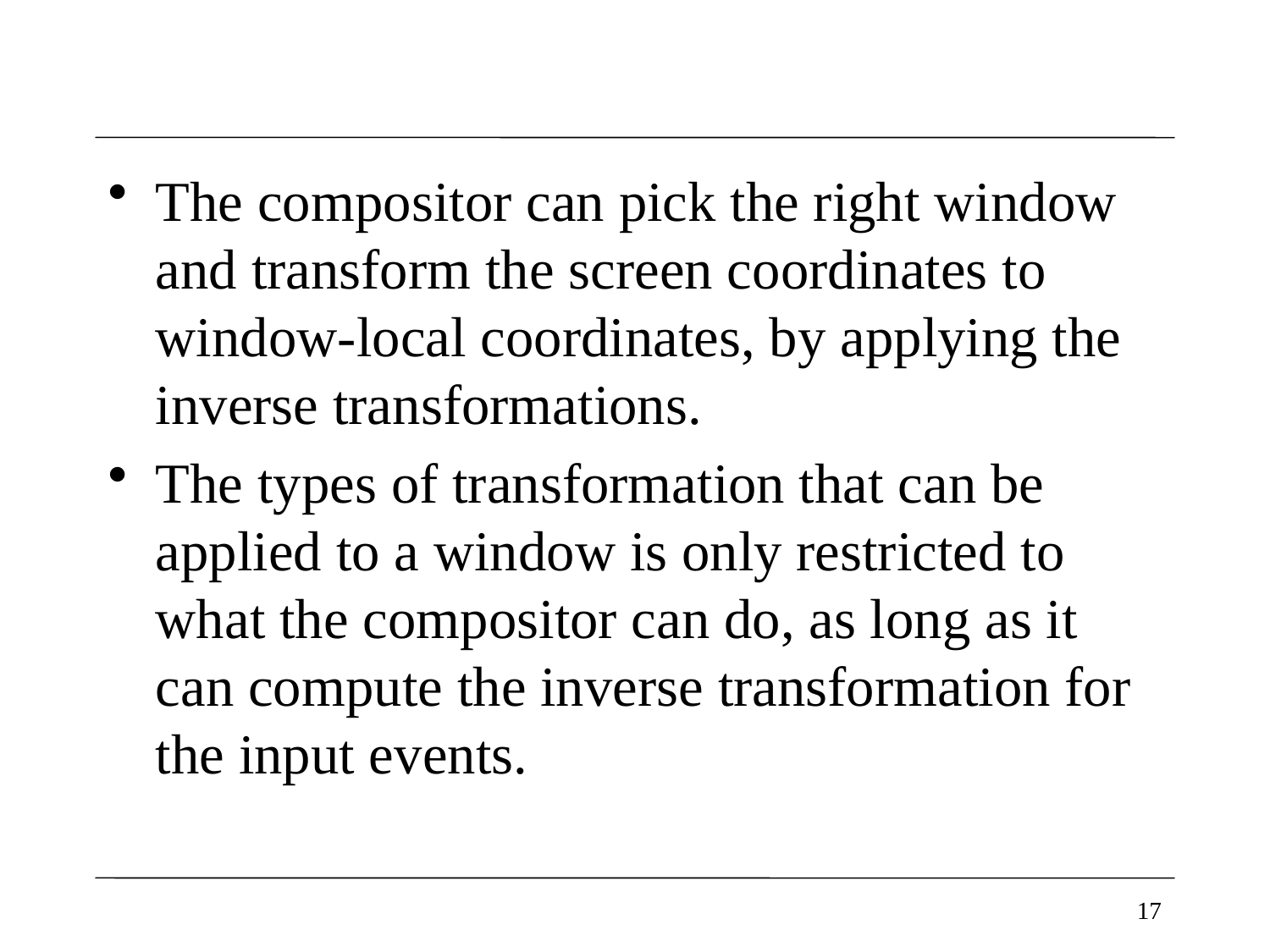

#
The compositor can pick the right window and transform the screen coordinates to window-local coordinates, by applying the inverse transformations.
The types of transformation that can be applied to a window is only restricted to what the compositor can do, as long as it can compute the inverse transformation for the input events.

17